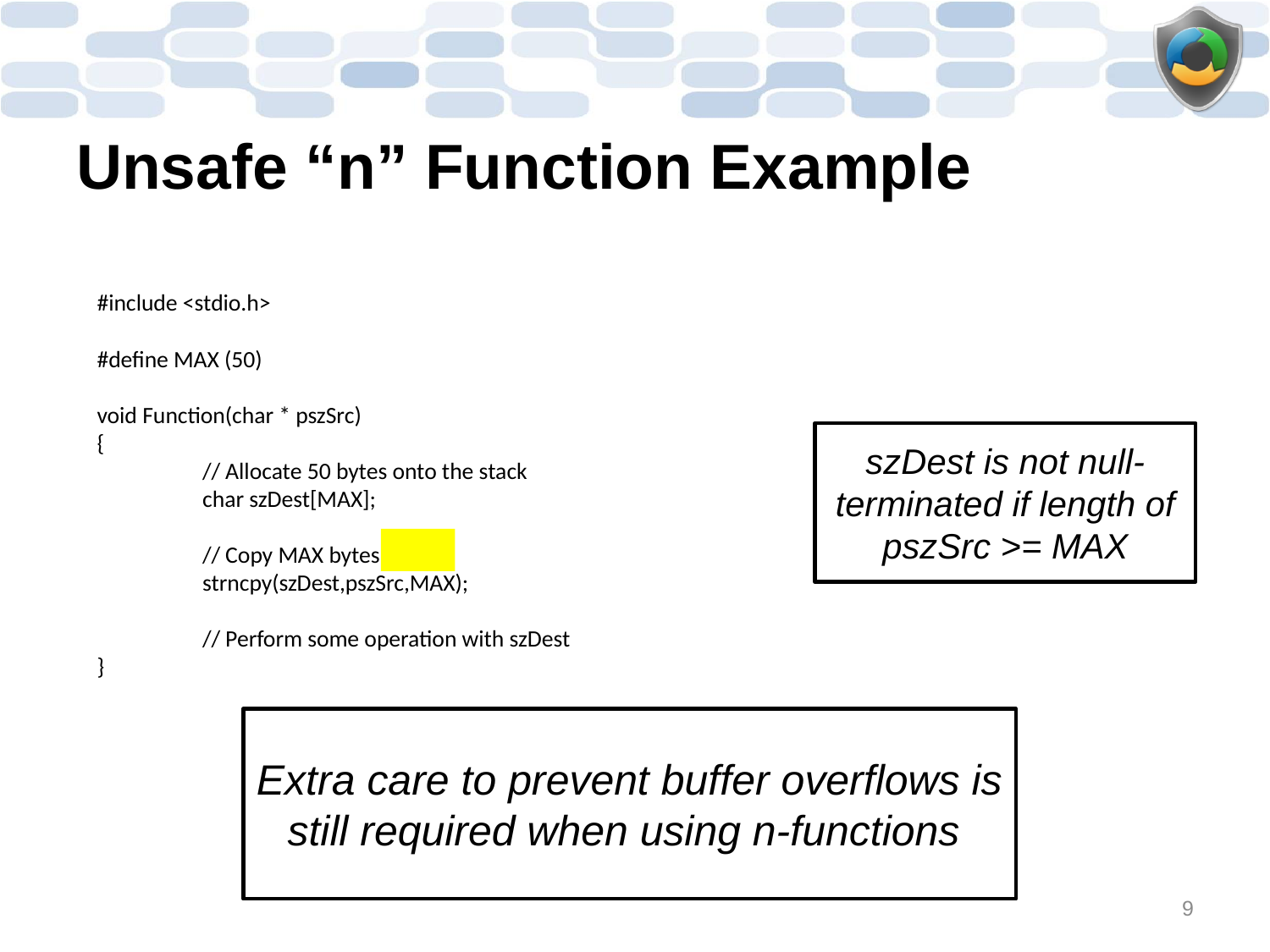

# Unsafe “n” Function Example

#include <stdio.h>

#define MAX (50)

void Function(char * pszSrc)
{
	// Allocate 50 bytes onto the stack
	char szDest[MAX];

	// Copy MAX bytes
	strncpy(szDest,pszSrc,MAX);

	// Perform some operation with szDest
}

szDest is not null-terminated if length of pszSrc >= MAX

Extra care to prevent buffer overflows is still required when using n-functions
9